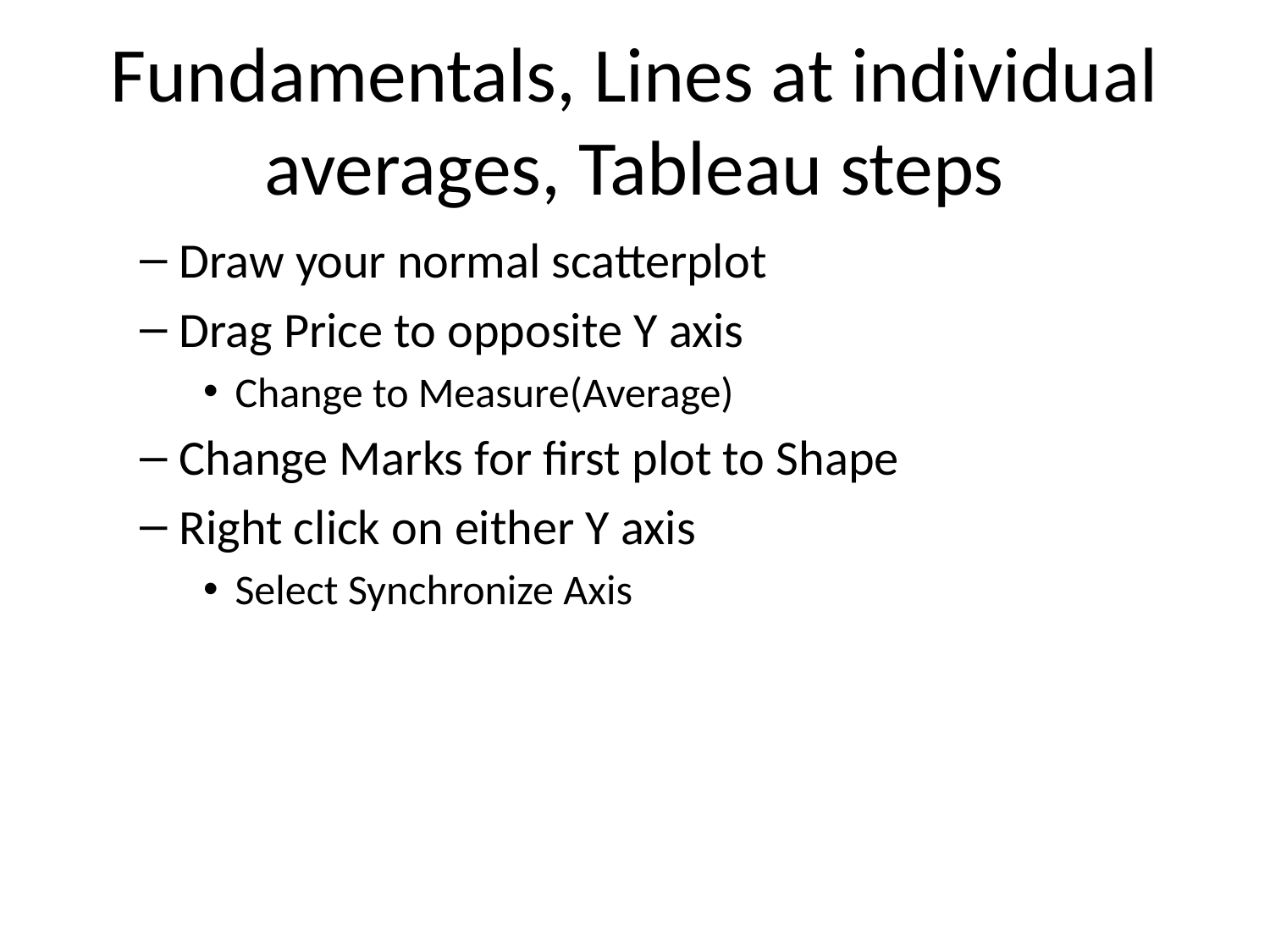

# Fundamentals, Lines at individual averages, Tableau steps
Draw your normal scatterplot
Drag Price to opposite Y axis
Change to Measure(Average)
Change Marks for first plot to Shape
Right click on either Y axis
Select Synchronize Axis